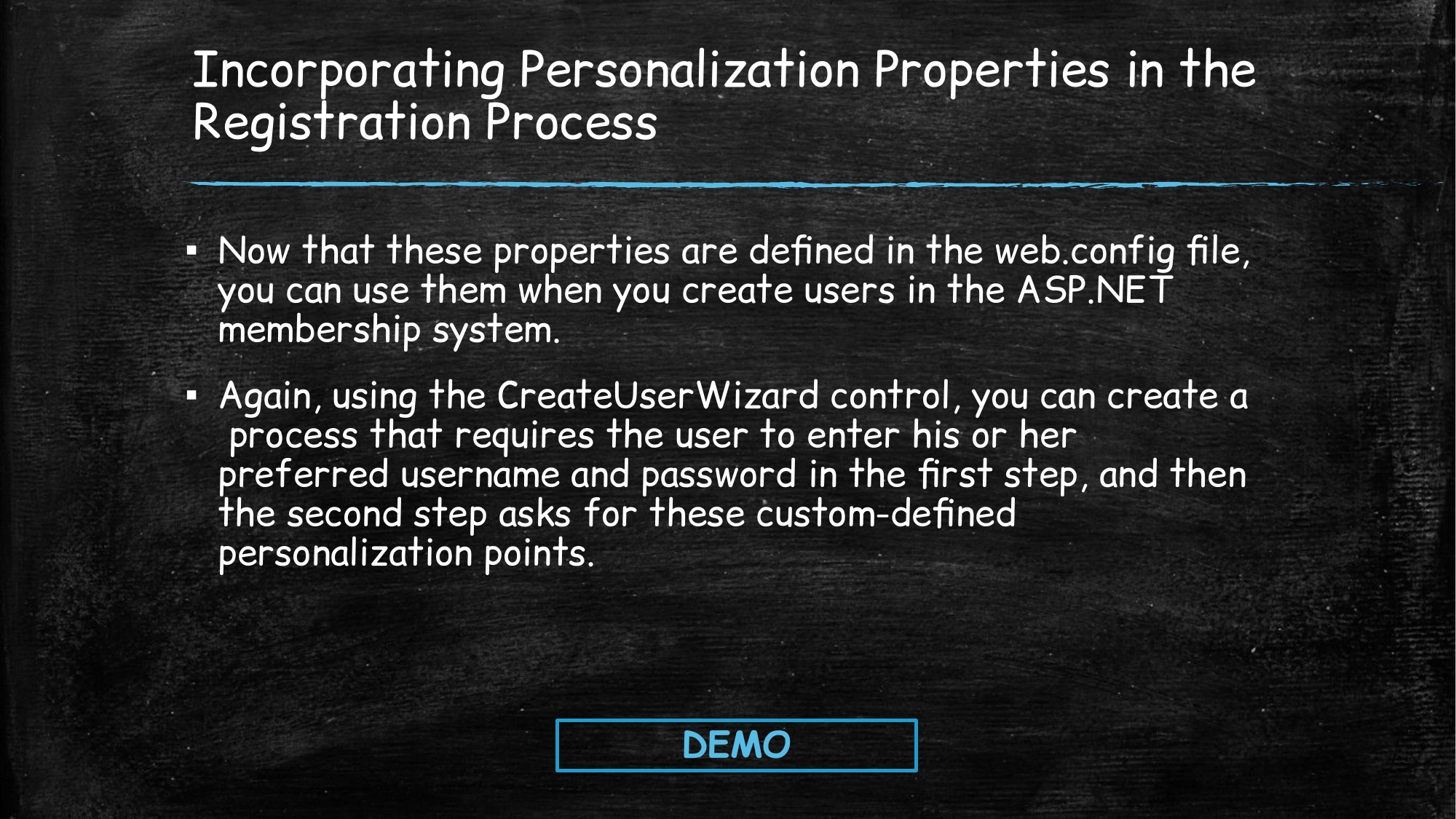

# Incorporating Personalization Properties in the Registration Process
Now that these properties are deﬁned in the web.config ﬁle, you can use them when you create users in the ASP.NET membership system.
Again, using the CreateUserWizard control, you can create a  process that requires the user to enter his or her preferred username and password in the ﬁrst step, and then the second step asks for these custom-deﬁned personalization points.

DEMO